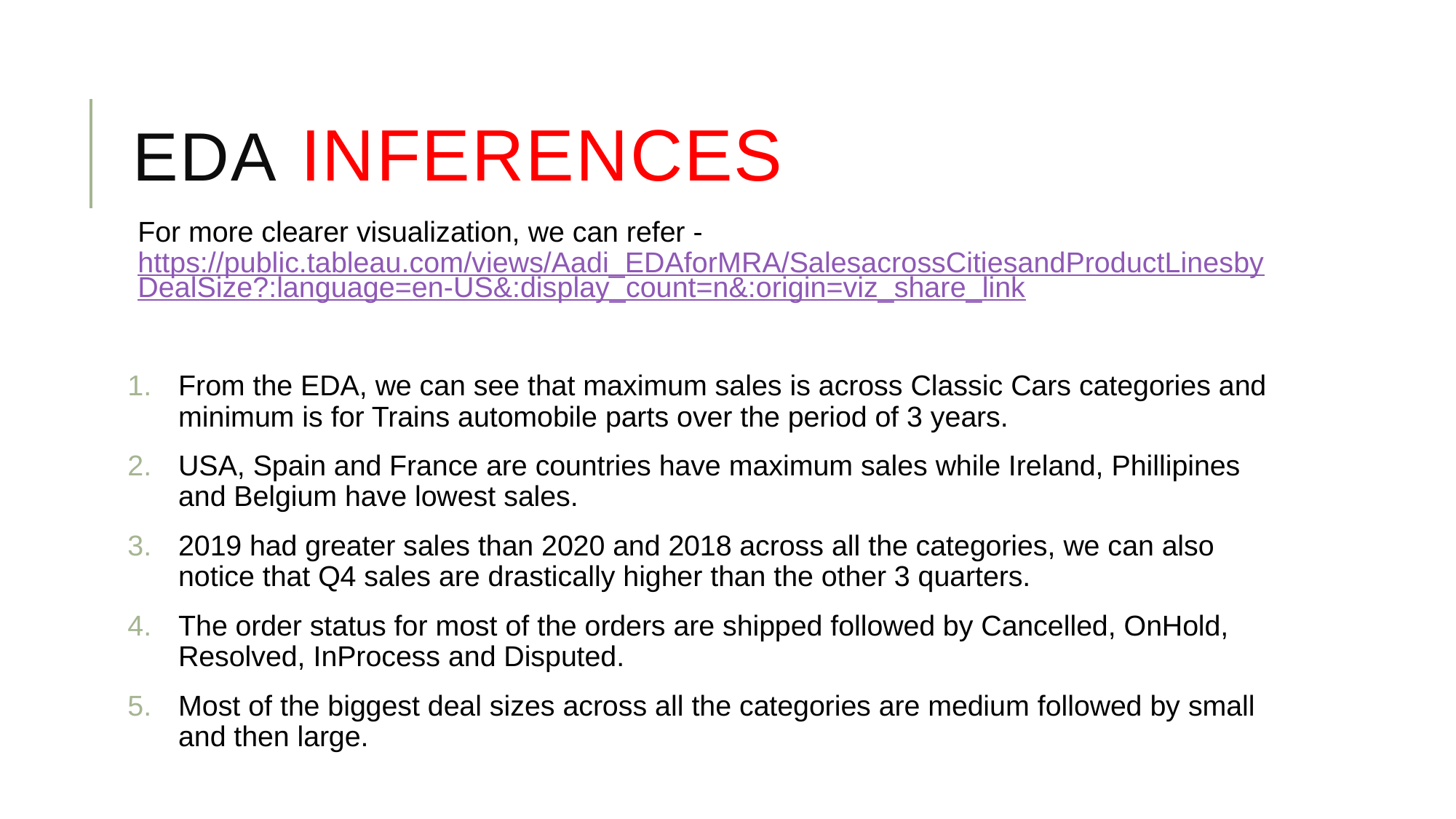

# EDA inferences
For more clearer visualization, we can refer - https://public.tableau.com/views/Aadi_EDAforMRA/SalesacrossCitiesandProductLinesbyDealSize?:language=en-US&:display_count=n&:origin=viz_share_link

From the EDA, we can see that maximum sales is across Classic Cars categories and minimum is for Trains automobile parts over the period of 3 years.
USA, Spain and France are countries have maximum sales while Ireland, Phillipines and Belgium have lowest sales.
2019 had greater sales than 2020 and 2018 across all the categories, we can also notice that Q4 sales are drastically higher than the other 3 quarters.
The order status for most of the orders are shipped followed by Cancelled, OnHold, Resolved, InProcess and Disputed.
Most of the biggest deal sizes across all the categories are medium followed by small and then large.